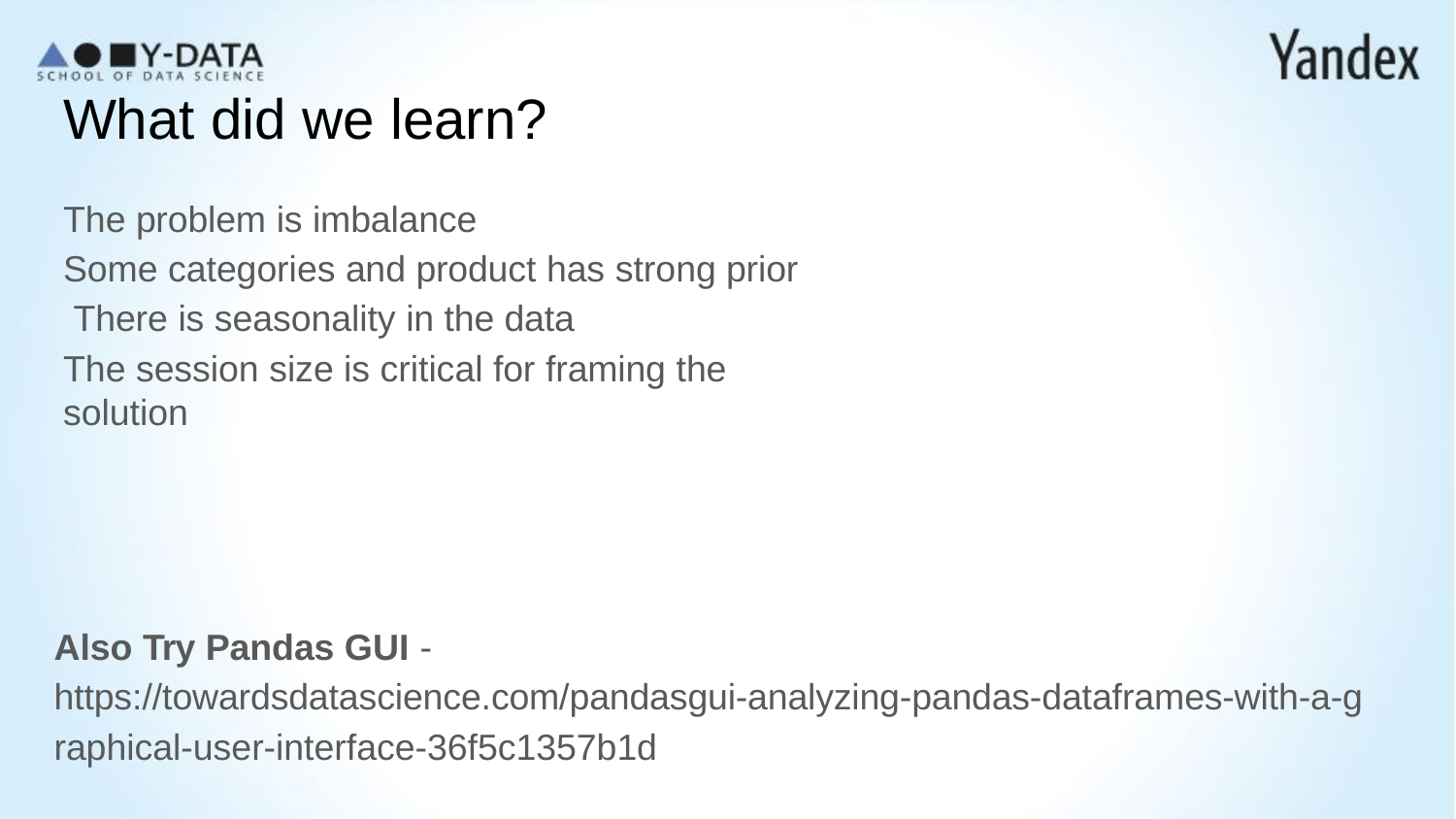

# What did we learn?
The problem is imbalance
Some categories and product has strong prior  There is seasonality in the data
The session size is critical for framing the solution
Also Try Pandas GUI -
https://towardsdatascience.com/pandasgui-analyzing-pandas-dataframes-with-a-g  raphical-user-interface-36f5c1357b1d